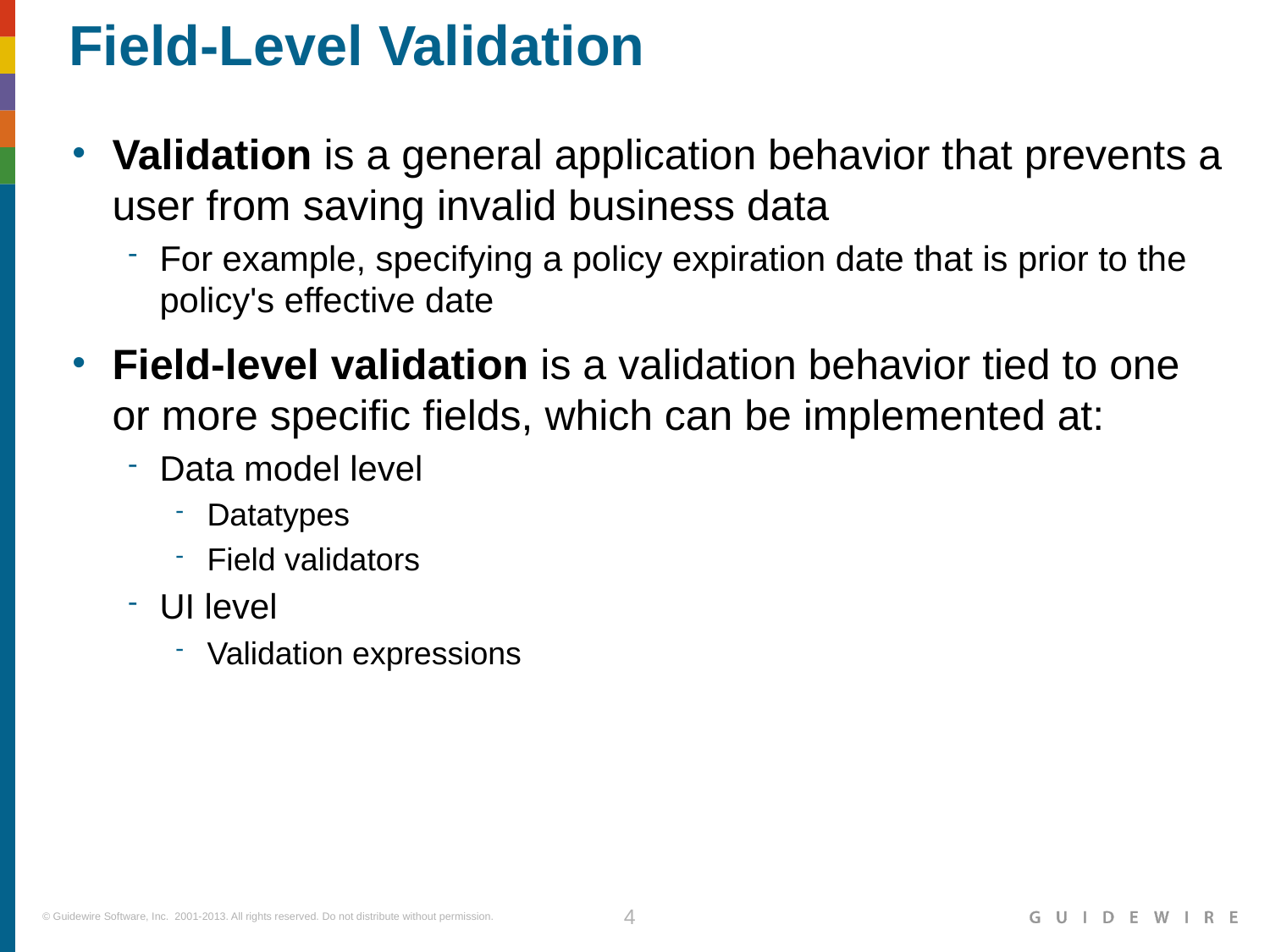

# Field-Level Validation
Validation is a general application behavior that prevents a user from saving invalid business data
For example, specifying a policy expiration date that is prior to the policy's effective date
Field-level validation is a validation behavior tied to one or more specific fields, which can be implemented at:
Data model level
Datatypes
Field validators
UI level
Validation expressions